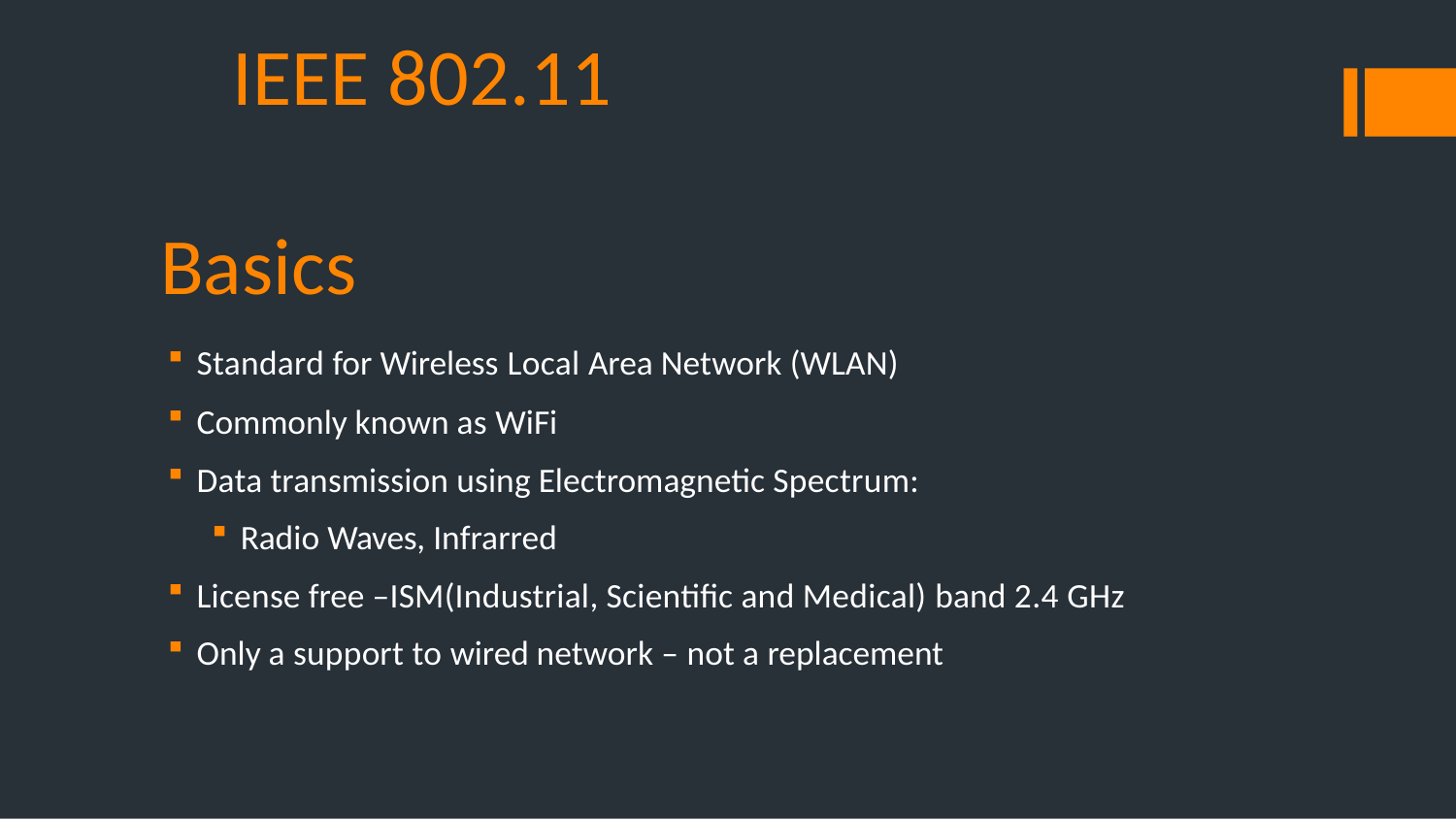

# IEEE 802.11
Basics
Standard for Wireless Local Area Network (WLAN)
Commonly known as WiFi
Data transmission using Electromagnetic Spectrum:
Radio Waves, Infrarred
License free –ISM(Industrial, Scientific and Medical) band 2.4 GHz
Only a support to wired network – not a replacement